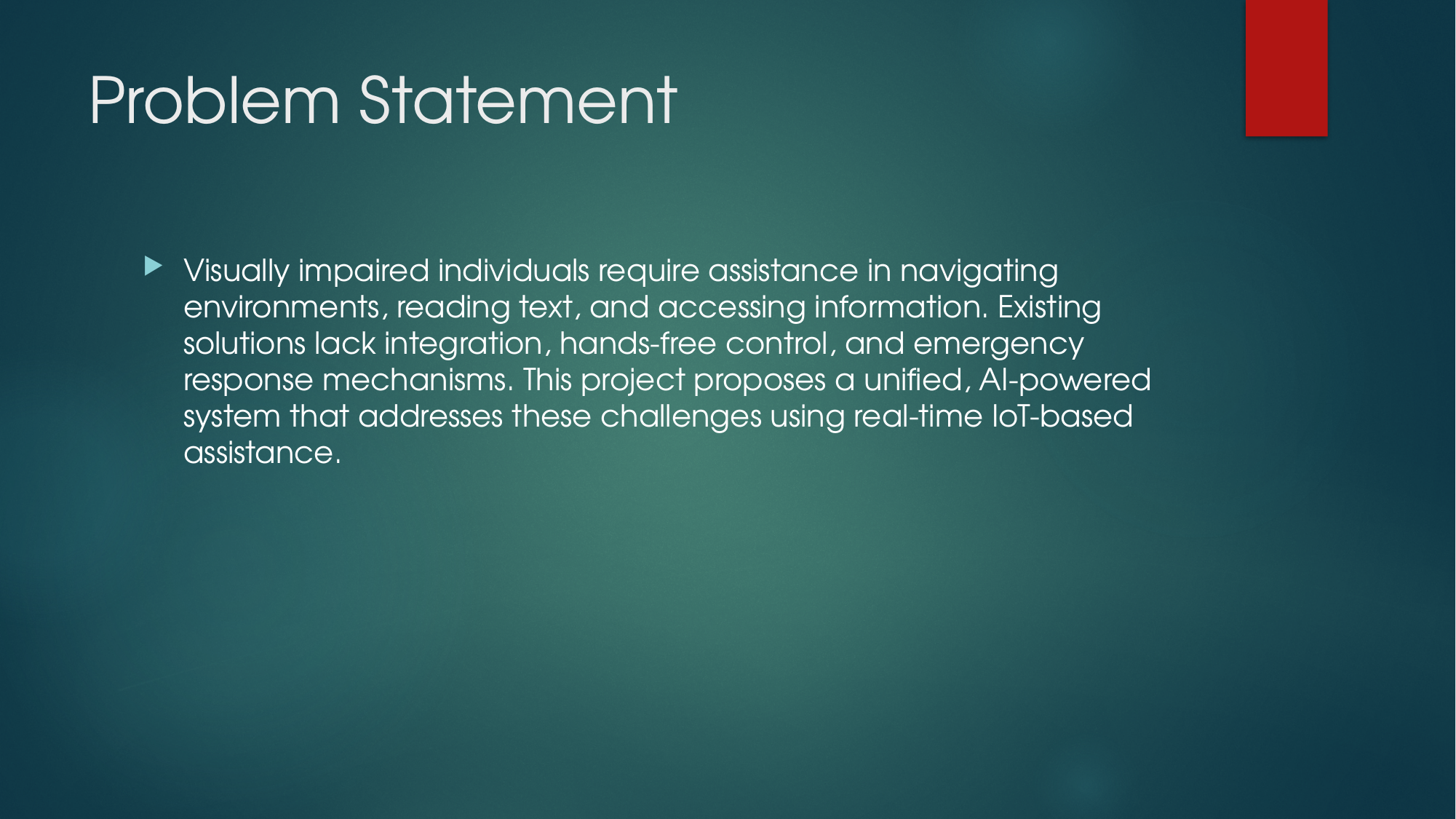

# Problem Statement
Visually impaired individuals require assistance in navigating environments, reading text, and accessing information. Existing solutions lack integration, hands-free control, and emergency response mechanisms. This project proposes a unified, AI-powered system that addresses these challenges using real-time IoT-based assistance.